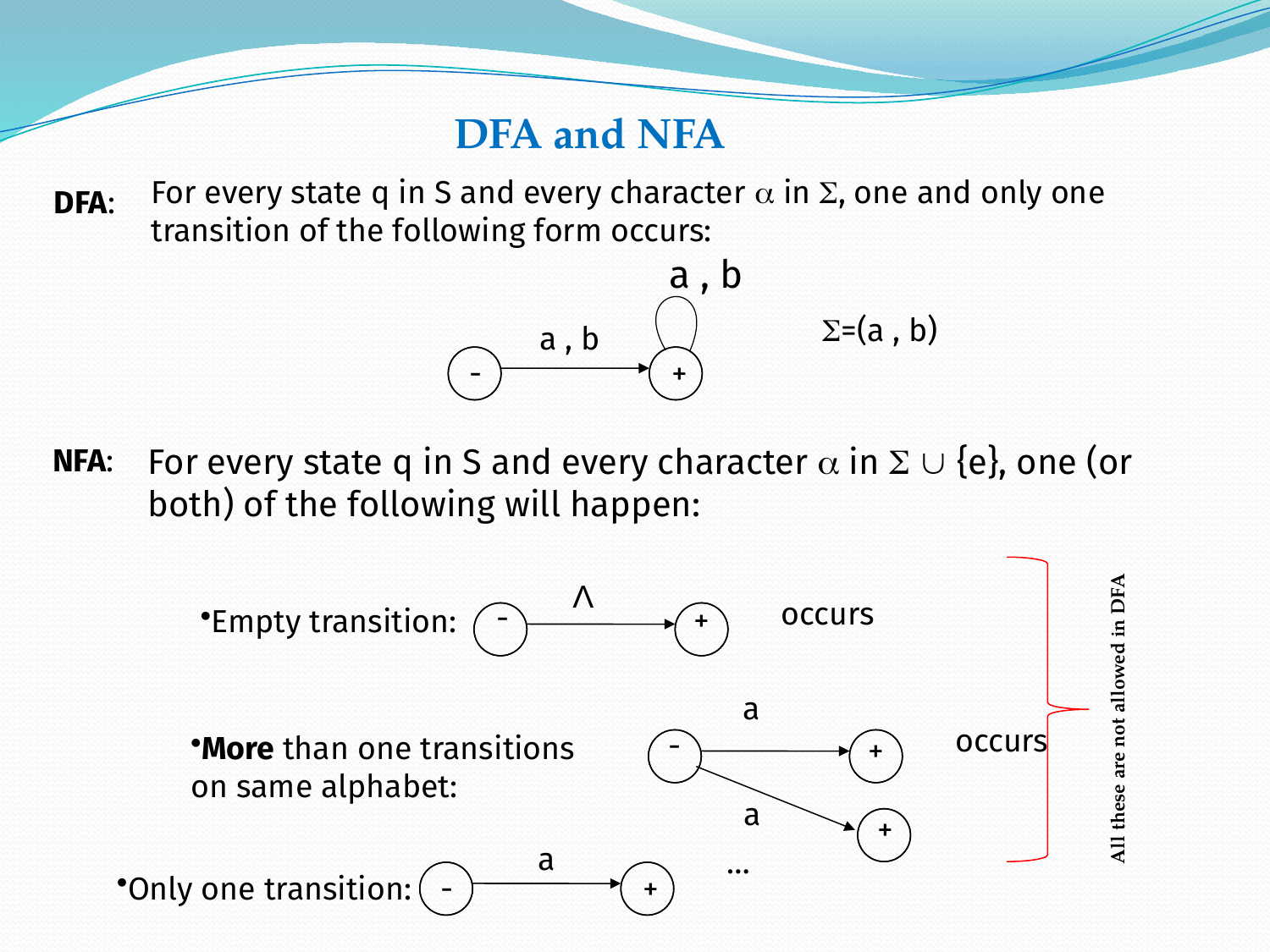

# DFA and NFA
For every state q in S and every character α in Σ, one and only one transition of the following form occurs:
DFA:
a , b

Σ=(a , b)
a , b
-
+

For every state q in S and every character α in Σ ∪ {e}, one (or both) of the following will happen:
NFA:

Λ
occurs
-
Empty transition:

a
occurs

More than one transitions on same alphabet:

a

…
+
All these are not allowed in DFA
-
+
+
a
Only one transition:
-
+